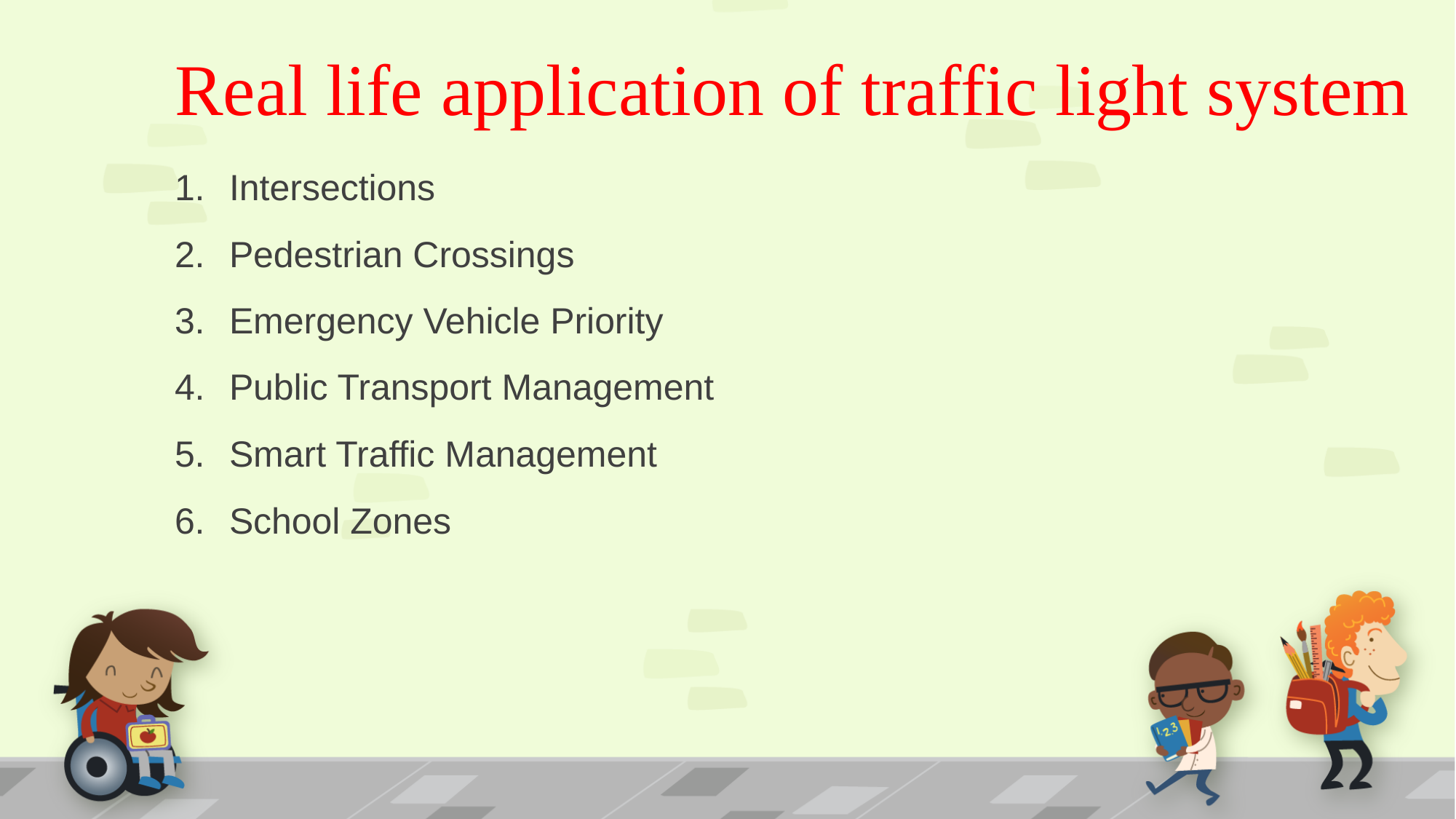

# Real life application of traffic light system
Intersections
Pedestrian Crossings
Emergency Vehicle Priority
Public Transport Management
Smart Traffic Management
School Zones